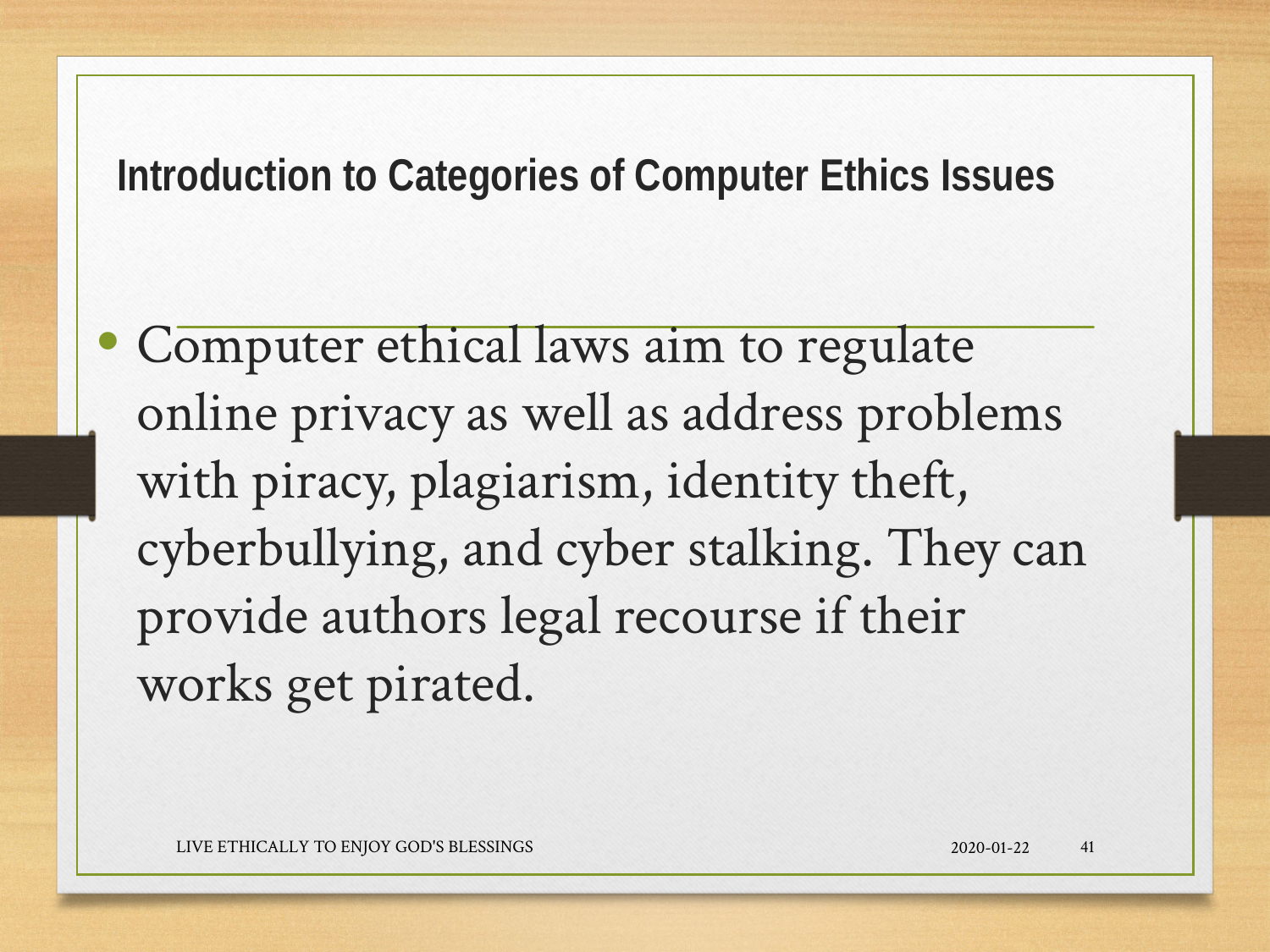

# Introduction to Categories of Computer Ethics Issues
Computer ethical laws aim to regulate online privacy as well as address problems with piracy, plagiarism, identity theft, cyberbullying, and cyber stalking. They can provide authors legal recourse if their works get pirated.

LIVE ETHICALLY TO ENJOY GOD'S BLESSINGS
2020-01-22
41